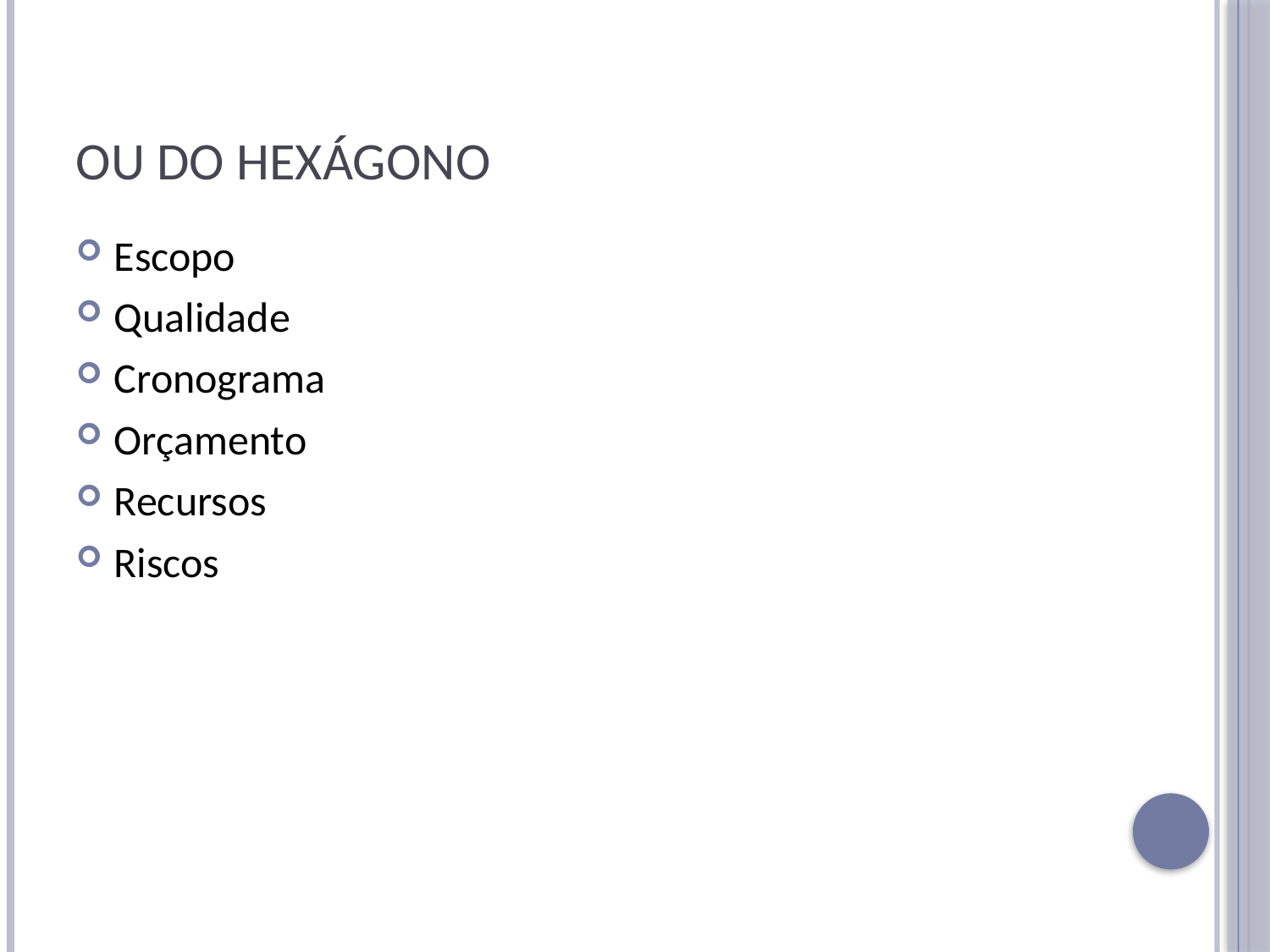

# Ou do Hexágono
Escopo
Qualidade
Cronograma
Orçamento
Recursos
Riscos